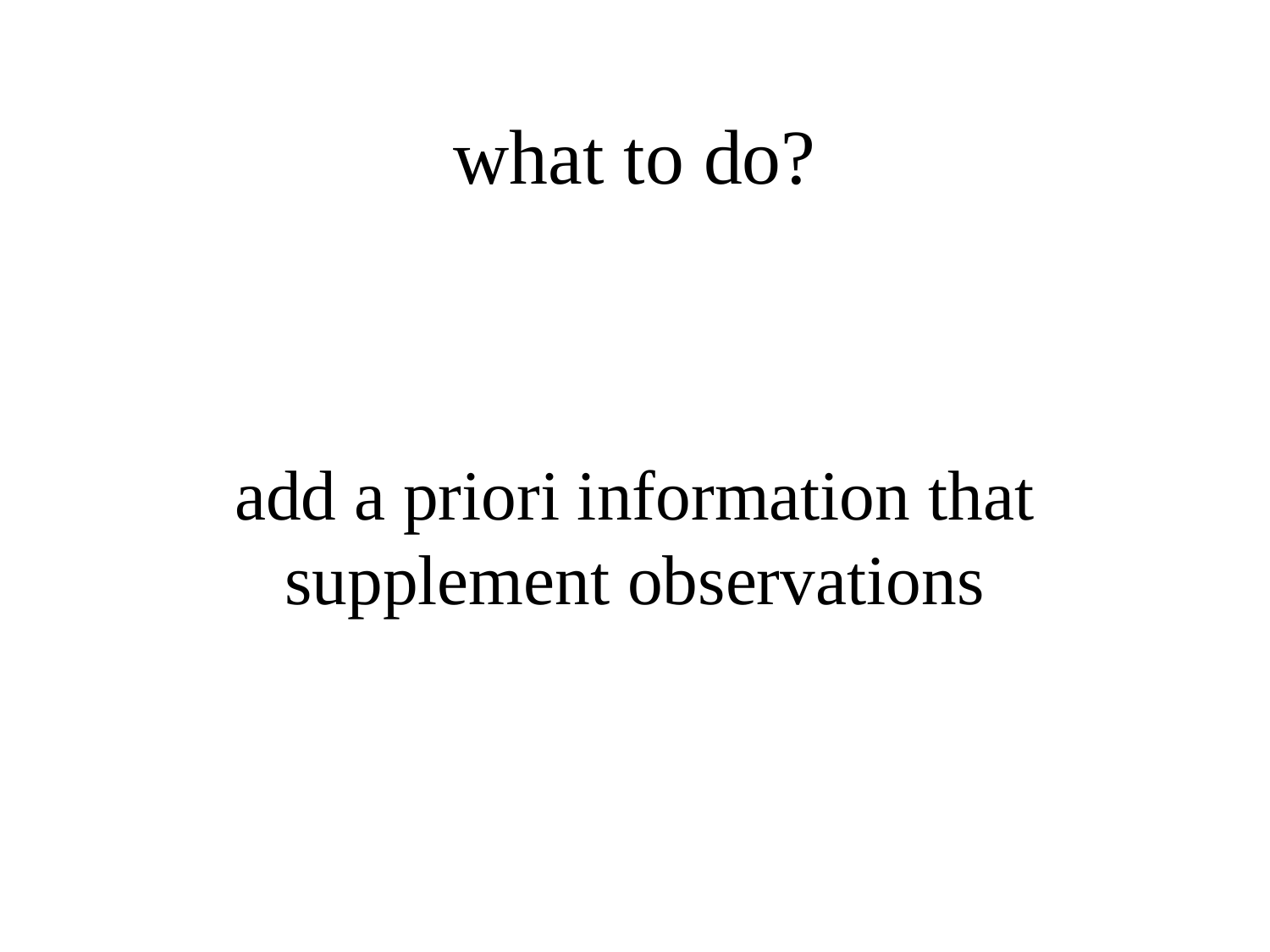

# what to do?
add a priori information that supplement observations